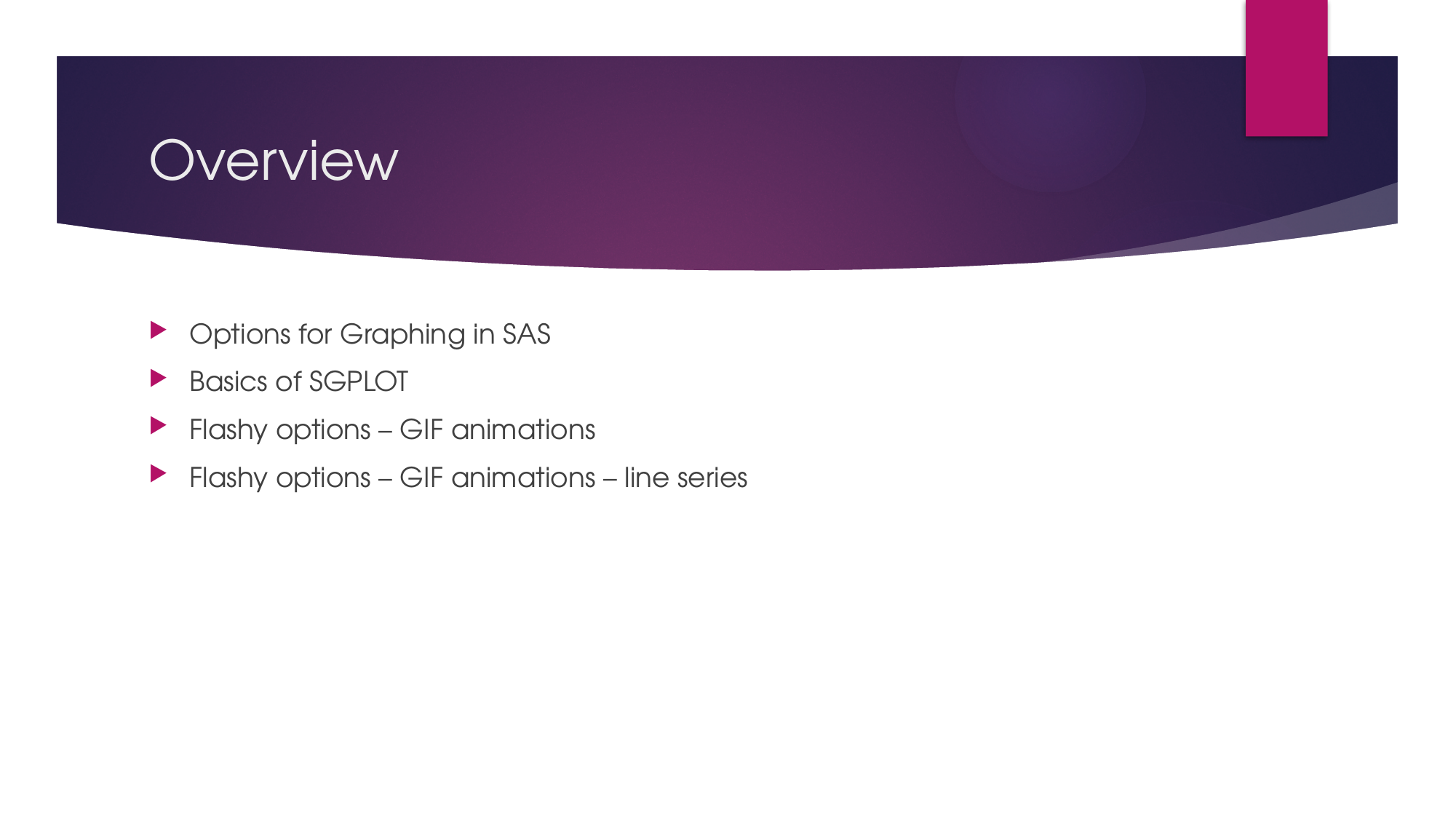

# Overview
Options for Graphing in SAS
Basics of SGPLOT
Flashy options – GIF animations
Flashy options – GIF animations – line series